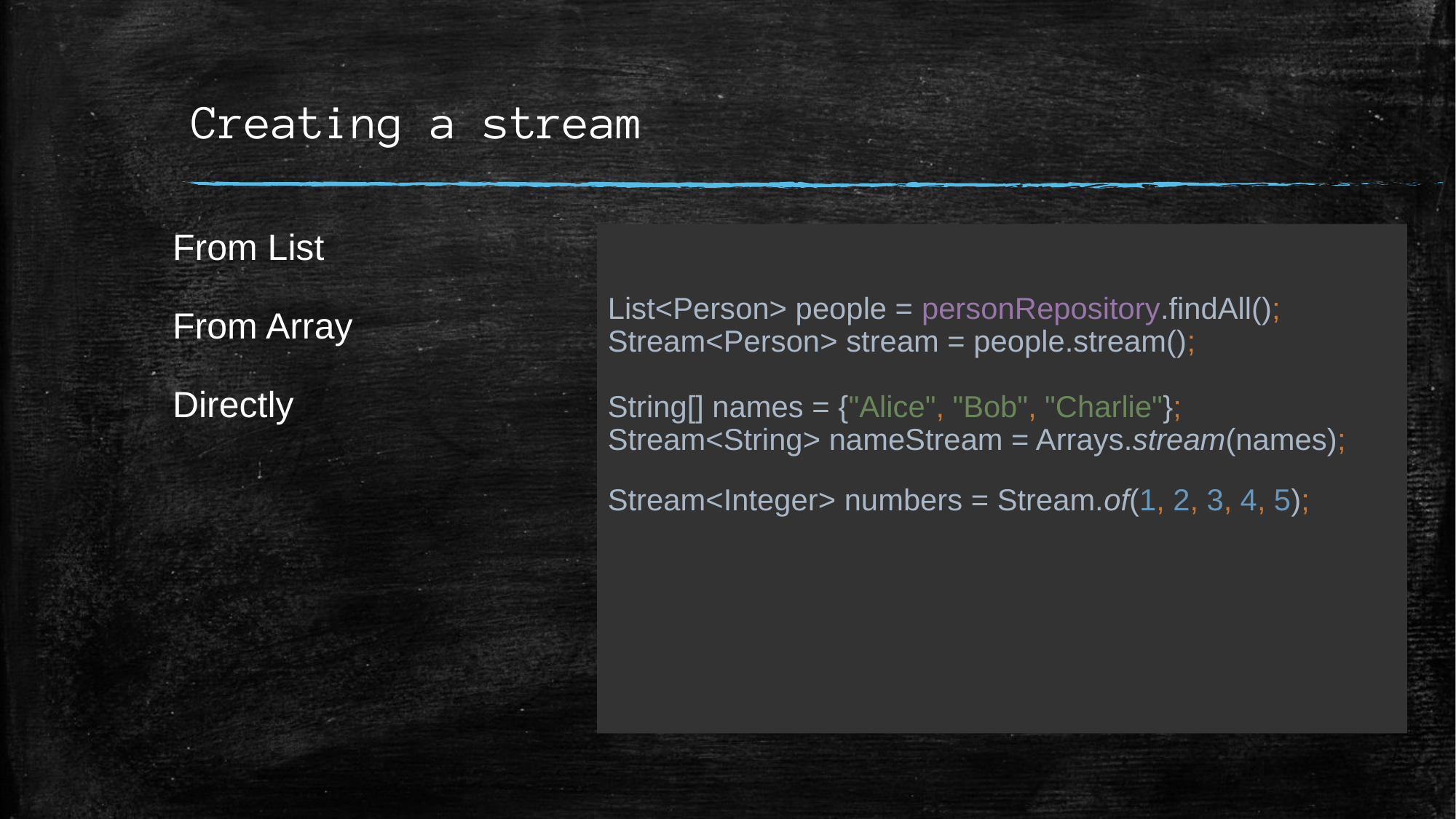

# Creating a stream

From List

From Array

Directly

List<Person> people = personRepository.findAll();
Stream<Person> stream = people.stream();
String[] names = {"Alice", "Bob", "Charlie"};
Stream<String> nameStream = Arrays.stream(names);
Stream<Integer> numbers = Stream.of(1, 2, 3, 4, 5);